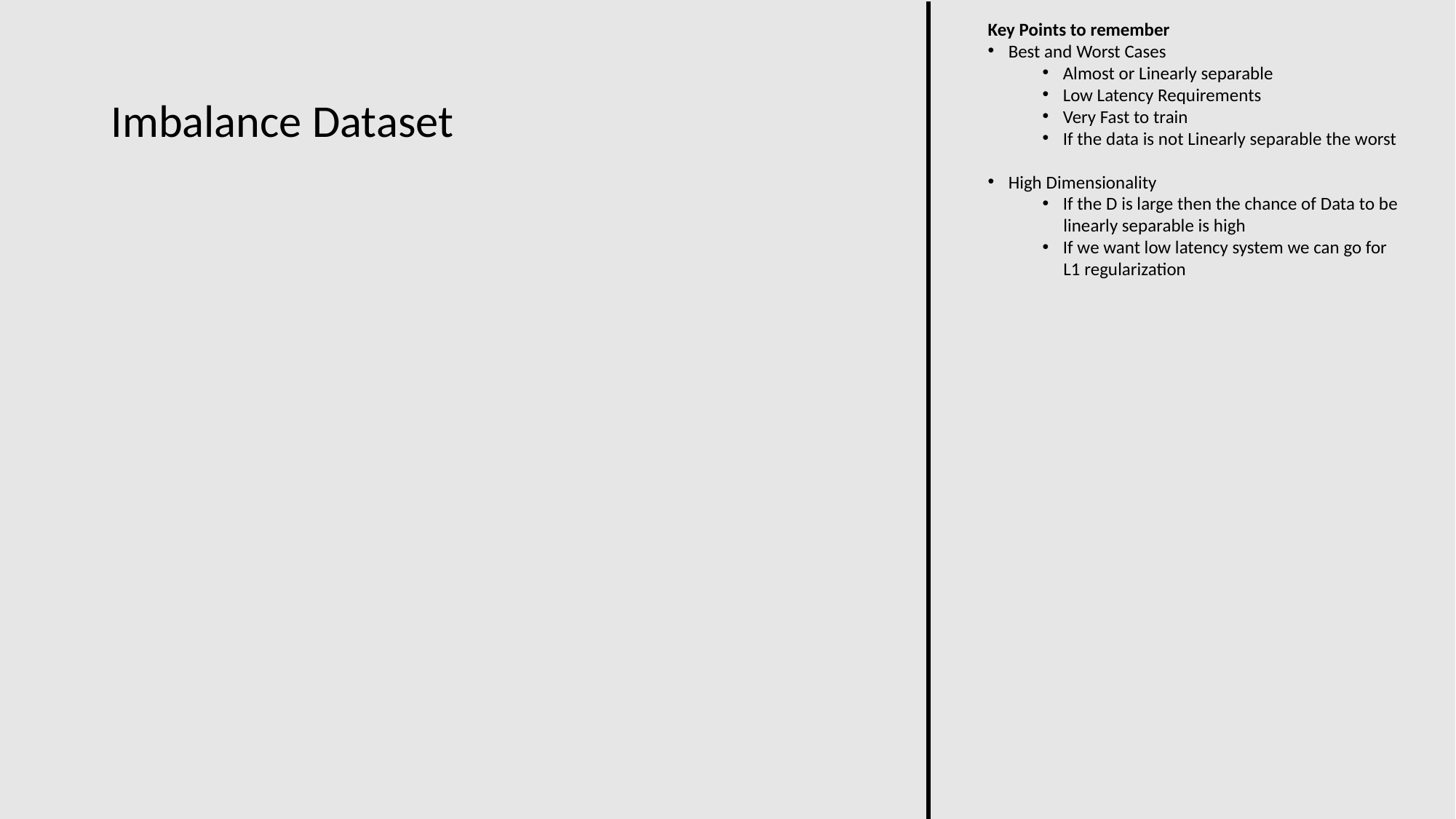

Key Points to remember
Best and Worst Cases
Almost or Linearly separable
Low Latency Requirements
Very Fast to train
If the data is not Linearly separable the worst

High Dimensionality
If the D is large then the chance of Data to be
     linearly separable is high
If we want low latency system we can go for
     L1 regularization

# Imbalance Dataset